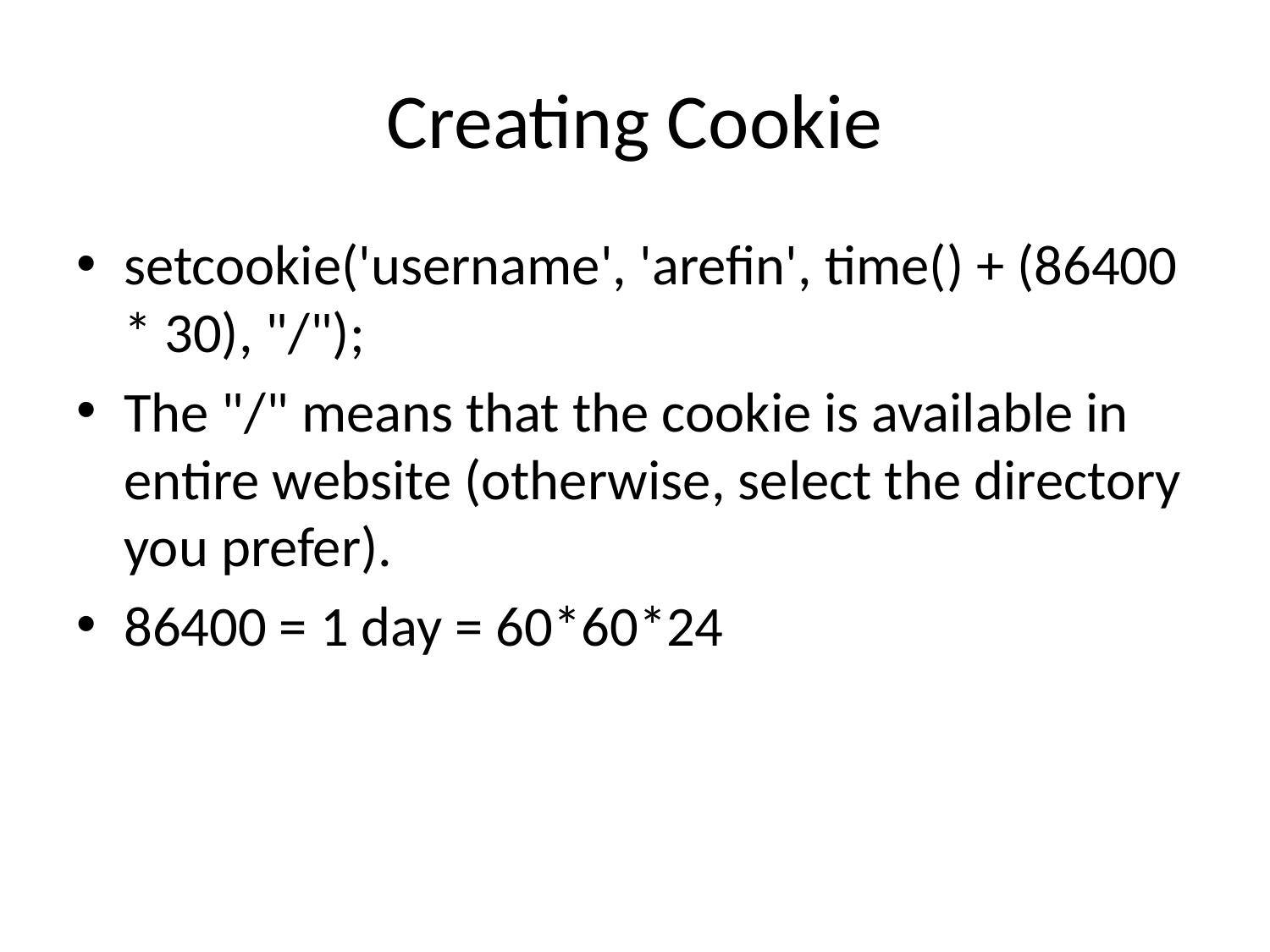

# Creating Cookie
setcookie('username', 'arefin', time() + (86400 * 30), "/");
The "/" means that the cookie is available in entire website (otherwise, select the directory you prefer).
86400 = 1 day = 60*60*24